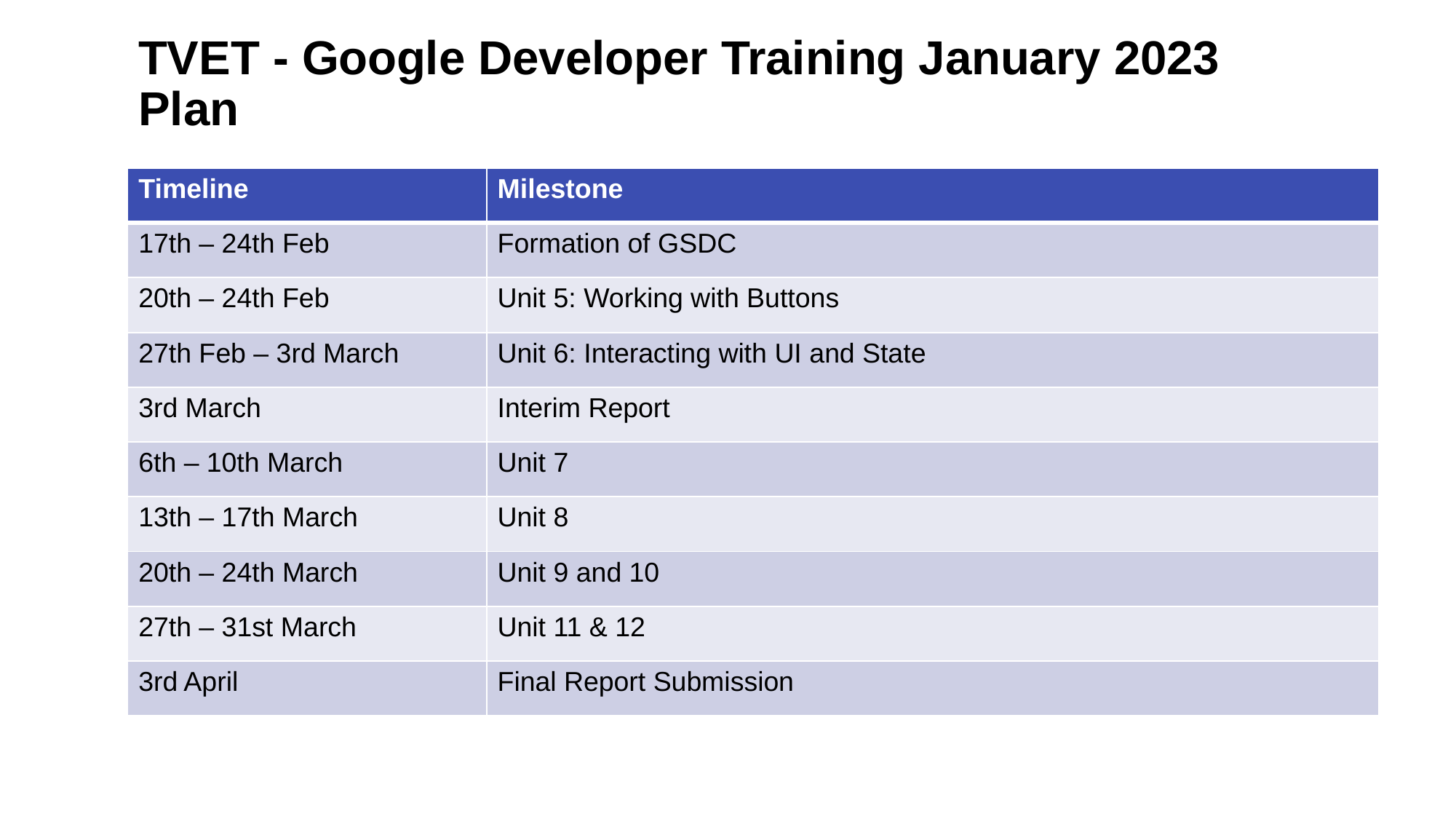

# TVET - Google Developer Training January 2023 Plan
| Timeline | Milestone |
| --- | --- |
| 17th – 24th Feb | Formation of GSDC |
| 20th – 24th Feb | Unit 5: Working with Buttons |
| 27th Feb – 3rd March | Unit 6: Interacting with UI and State |
| 3rd March | Interim Report |
| 6th – 10th March | Unit 7 |
| 13th – 17th March | Unit 8 |
| 20th – 24th March | Unit 9 and 10 |
| 27th – 31st March | Unit 11 & 12 |
| 3rd April | Final Report Submission |